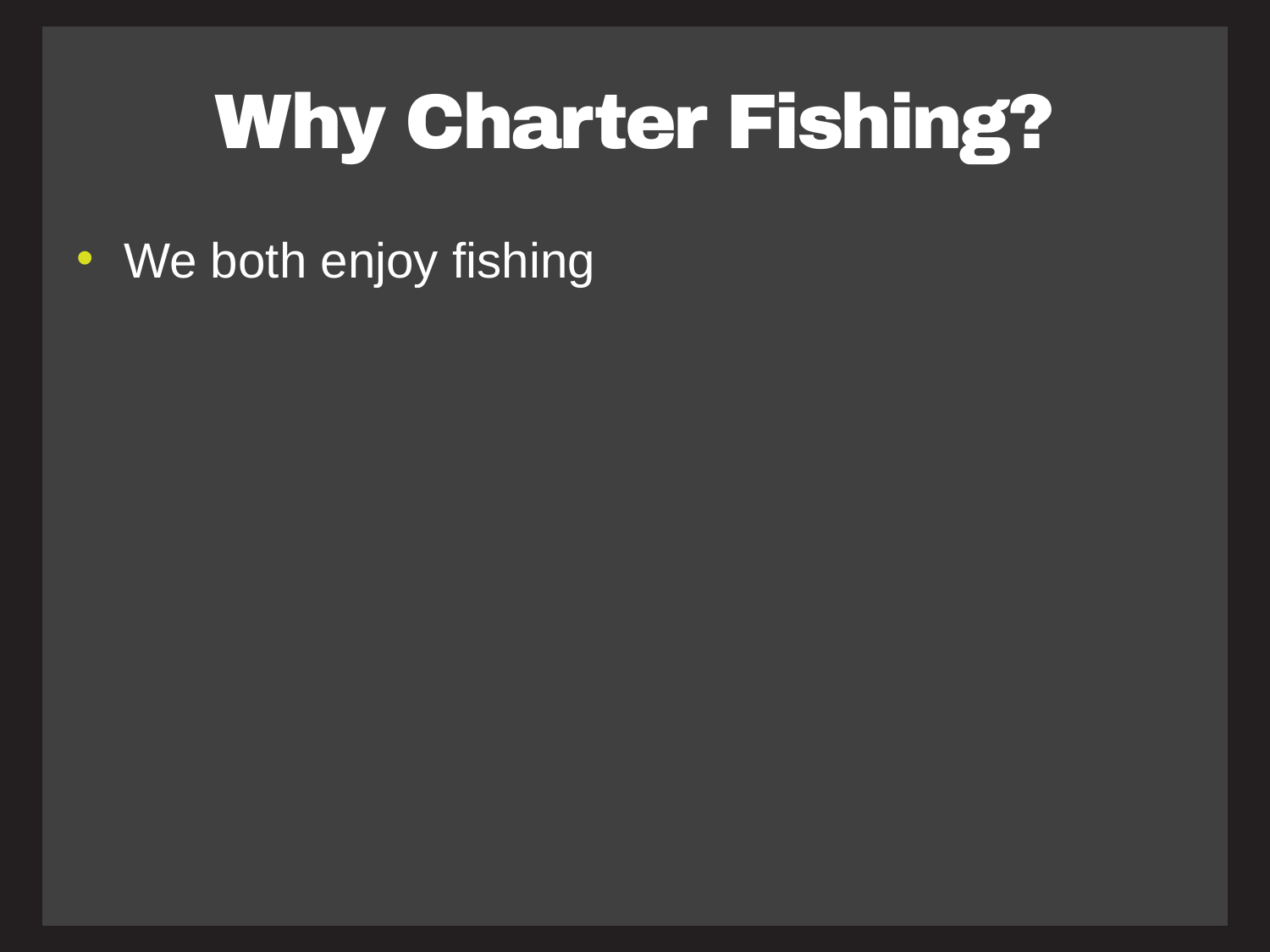

# Why Charter Fishing?
We both enjoy fishing